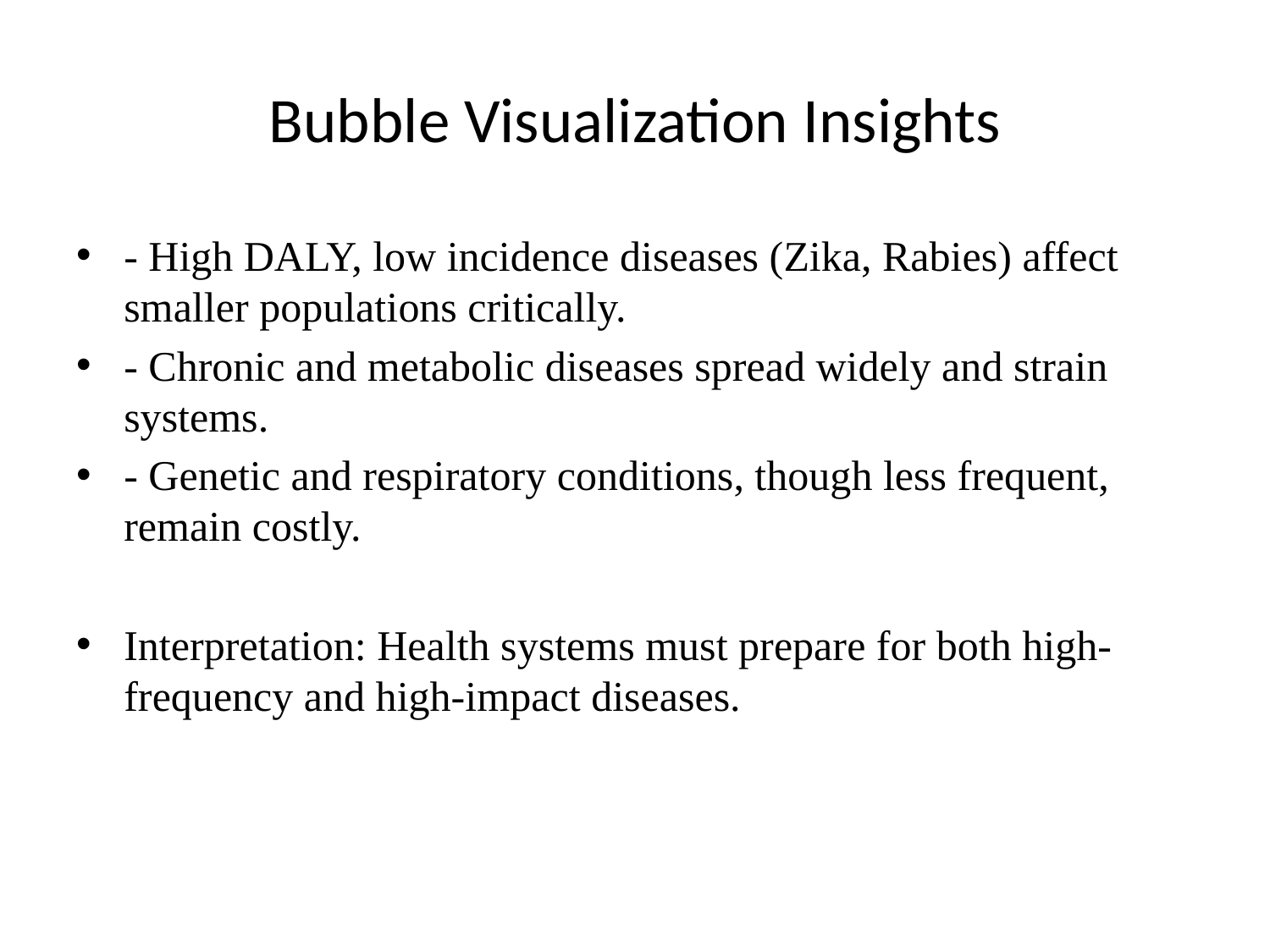

# Bubble Visualization Insights
- High DALY, low incidence diseases (Zika, Rabies) affect smaller populations critically.
- Chronic and metabolic diseases spread widely and strain systems.
- Genetic and respiratory conditions, though less frequent, remain costly.

Interpretation: Health systems must prepare for both high-frequency and high-impact diseases.